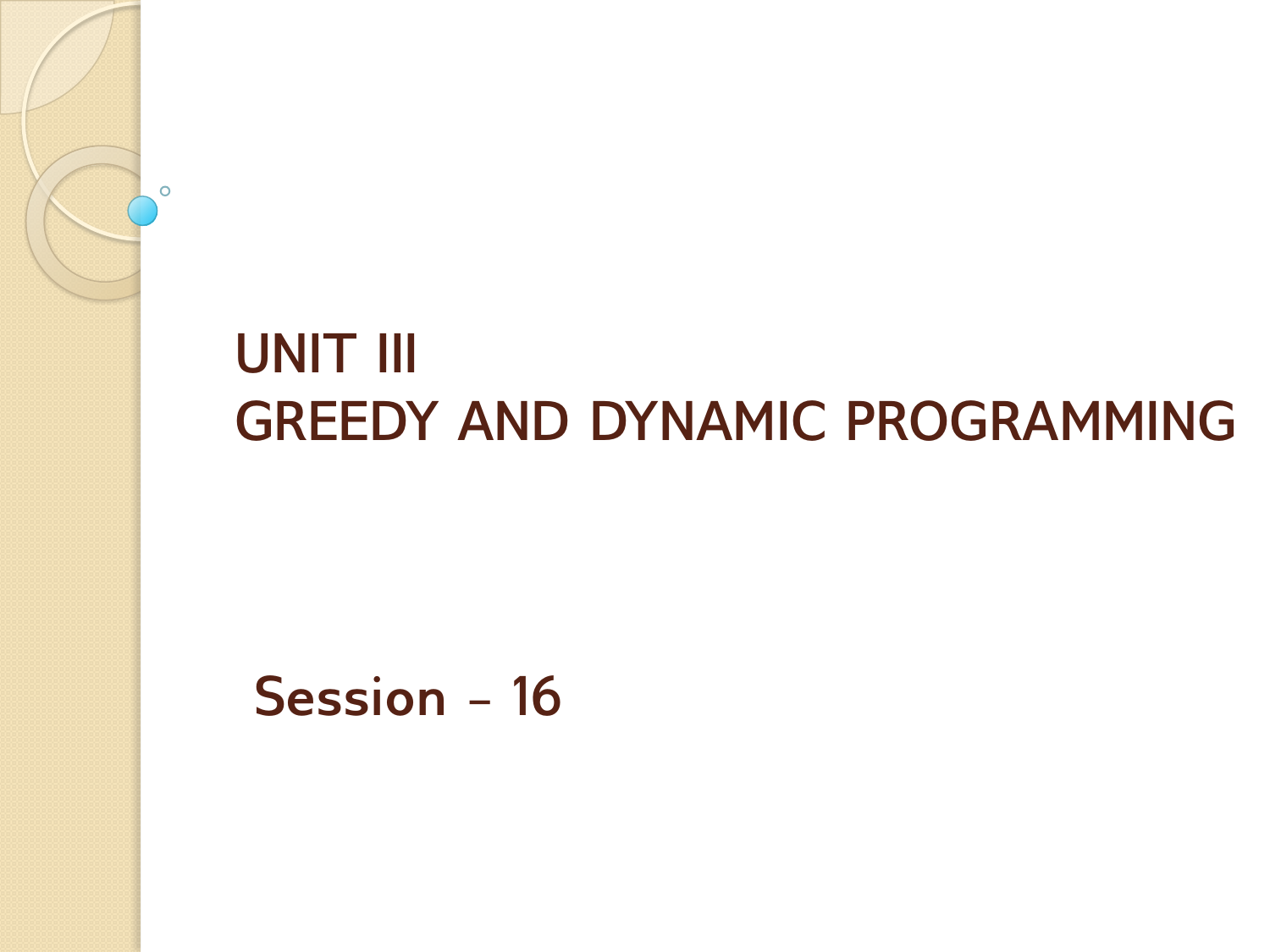

# UNIT III GREEDY AND DYNAMIC PROGRAMMING
Session – 16